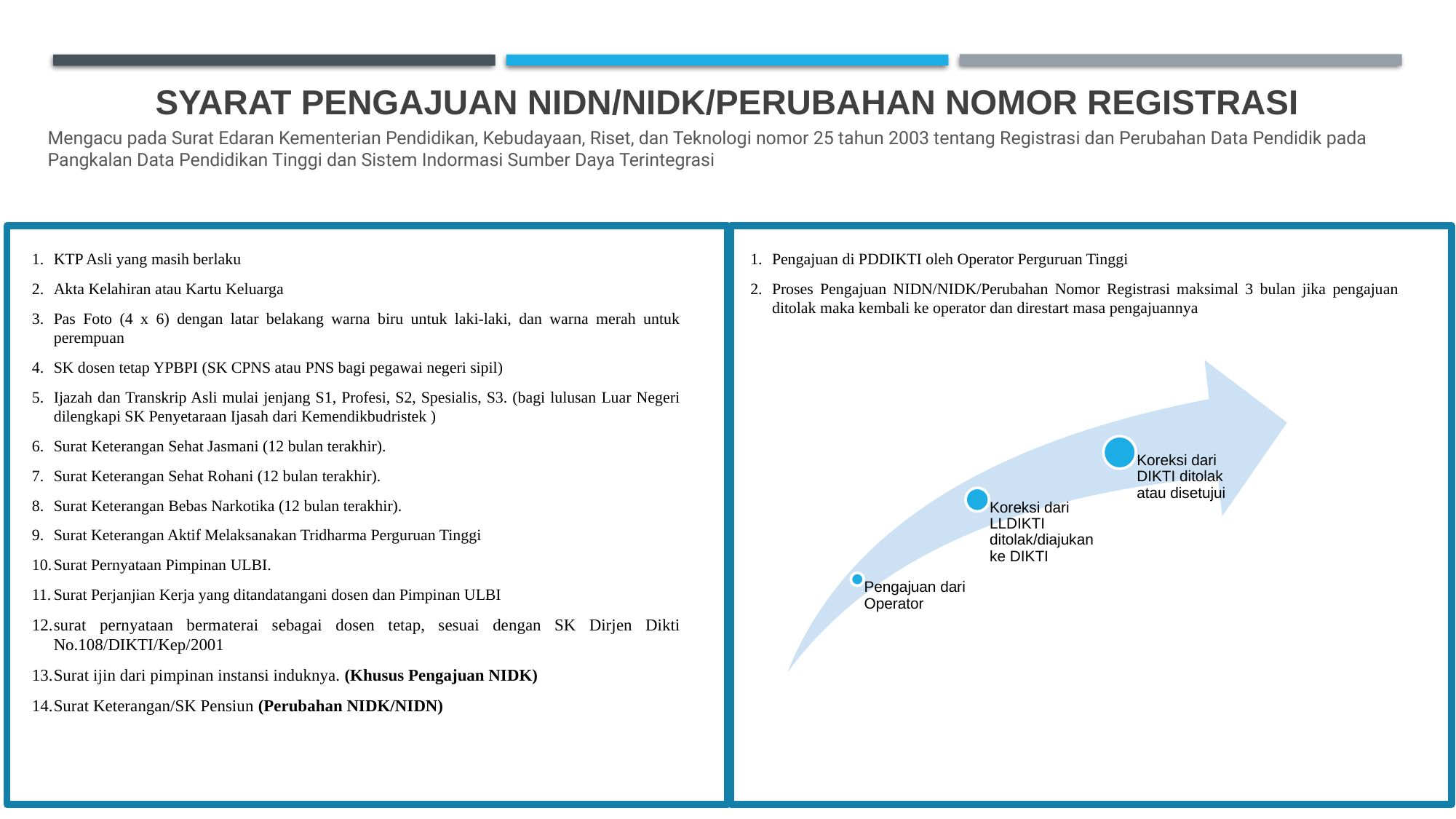

# SYARAT PENGAJUAN NIDN/NIDK/PERUBAHAN NOMOR REGISTRASI
Mengacu pada Surat Edaran Kementerian Pendidikan, Kebudayaan, Riset, dan Teknologi nomor 25 tahun 2003 tentang Registrasi dan Perubahan Data Pendidik pada Pangkalan Data Pendidikan Tinggi dan Sistem Indormasi Sumber Daya Terintegrasi

KTP Asli yang masih berlaku
Akta Kelahiran atau Kartu Keluarga
Pas Foto (4 x 6) dengan latar belakang warna biru untuk laki-laki, dan warna merah untuk perempuan
SK dosen tetap YPBPI (SK CPNS atau PNS bagi pegawai negeri sipil)
Ijazah dan Transkrip Asli mulai jenjang S1, Profesi, S2, Spesialis, S3. (bagi lulusan Luar Negeri dilengkapi SK Penyetaraan Ijasah dari Kemendikbudristek )
Surat Keterangan Sehat Jasmani (12 bulan terakhir).
Surat Keterangan Sehat Rohani (12 bulan terakhir).
Surat Keterangan Bebas Narkotika (12 bulan terakhir).
Surat Keterangan Aktif Melaksanakan Tridharma Perguruan Tinggi
Surat Pernyataan Pimpinan ULBI.
Surat Perjanjian Kerja yang ditandatangani dosen dan Pimpinan ULBI
surat pernyataan bermaterai sebagai dosen tetap, sesuai dengan SK Dirjen Dikti No.108/DIKTI/Kep/2001
Surat ijin dari pimpinan instansi induknya. (Khusus Pengajuan NIDK)
Surat Keterangan/SK Pensiun (Perubahan NIDK/NIDN)

Pengajuan di PDDIKTI oleh Operator Perguruan Tinggi
Proses Pengajuan NIDN/NIDK/Perubahan Nomor Registrasi maksimal 3 bulan jika pengajuan ditolak maka kembali ke operator dan direstart masa pengajuannya

Pengajuan dari Operator
Koreksi dari LLDIKTI ditolak/diajukan ke DIKTI
Koreksi dari DIKTI ditolak atau disetujui